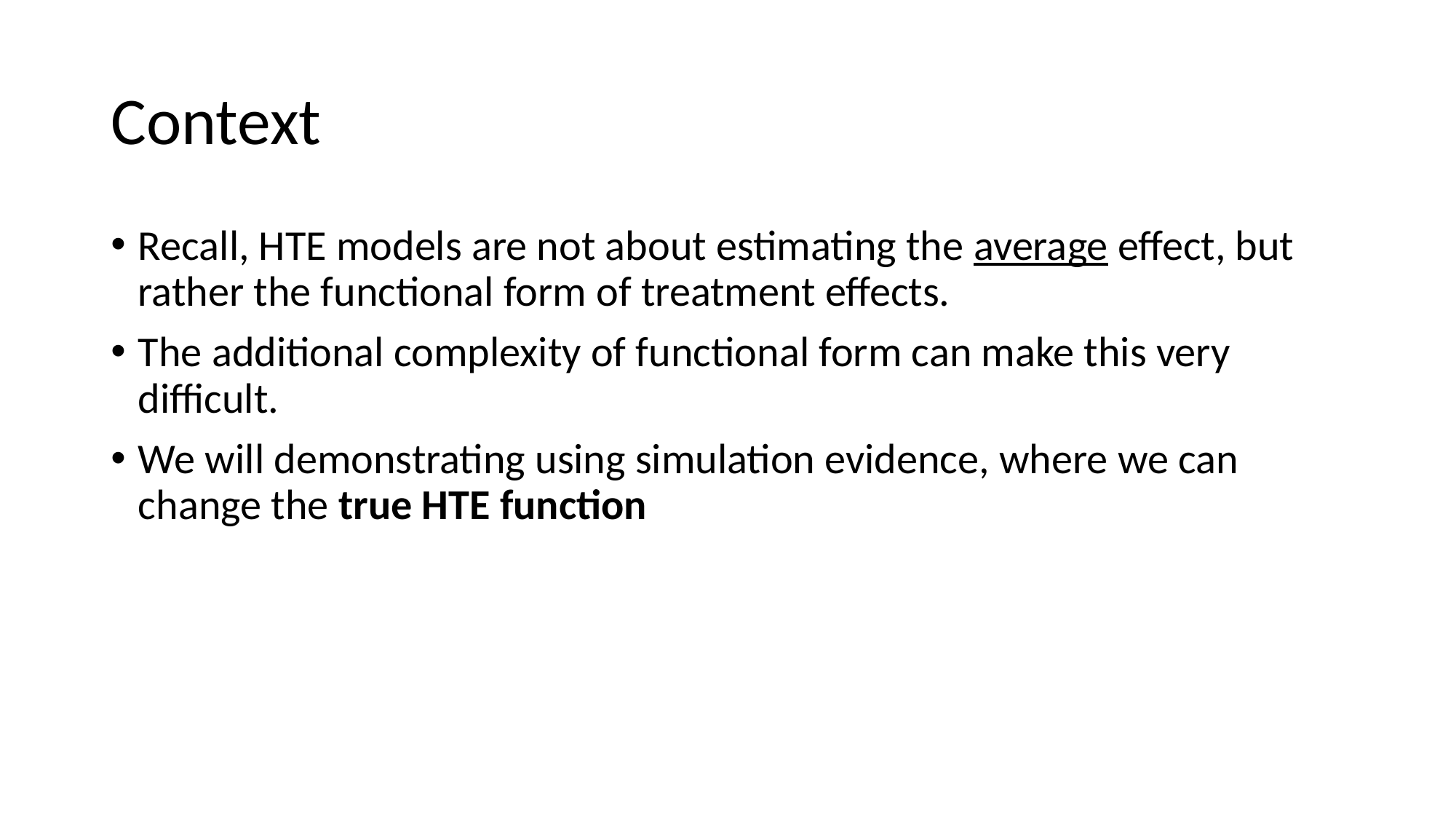

# Context
Recall, HTE models are not about estimating the average effect, but rather the functional form of treatment effects.
The additional complexity of functional form can make this very difficult.
We will demonstrating using simulation evidence, where we can change the true HTE function